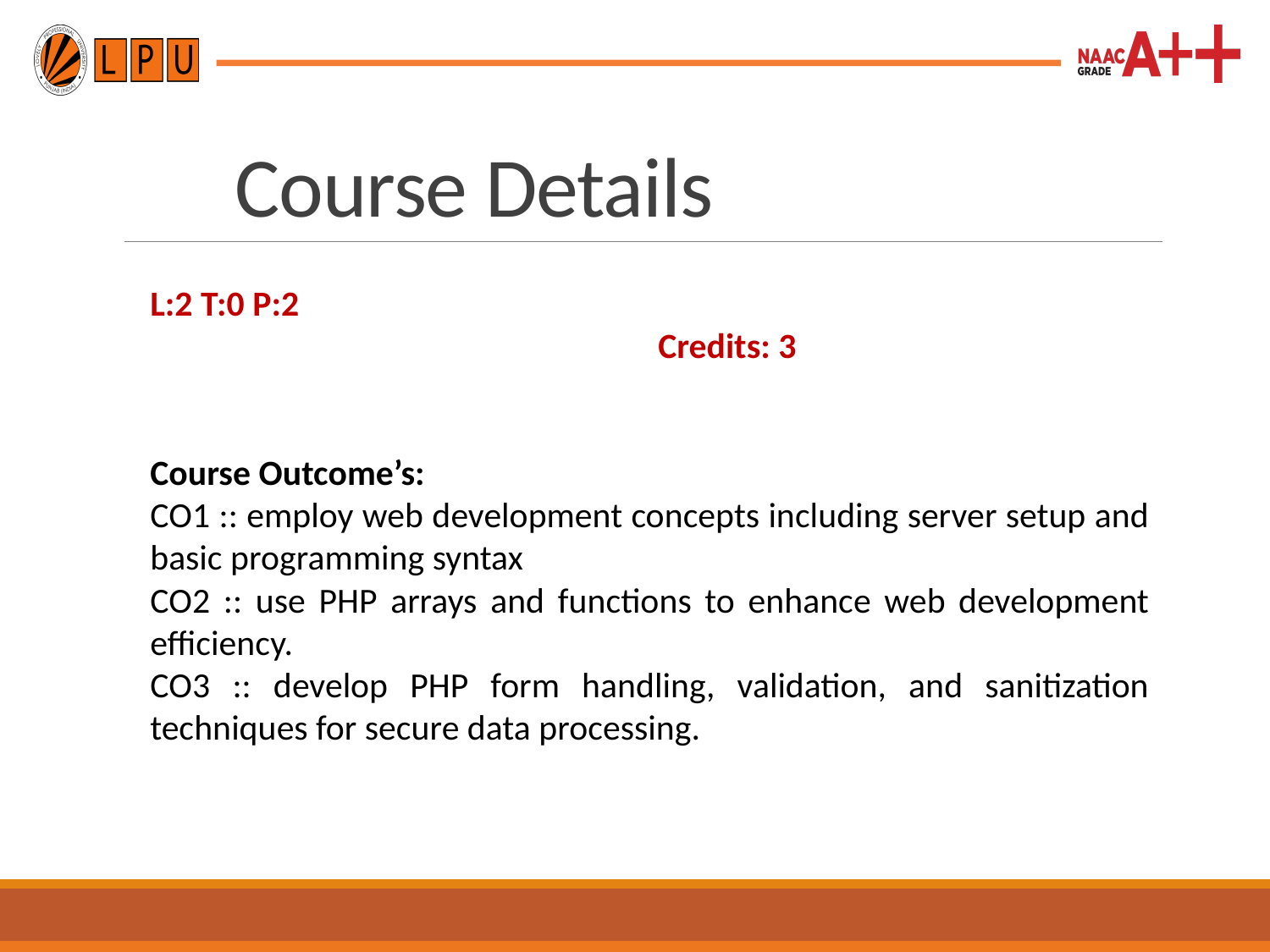

Course Details
L:2 T:0 P:2 										Credits: 3

Course Outcome’s:
CO1 :: employ web development concepts including server setup and basic programming syntax
CO2 :: use PHP arrays and functions to enhance web development efficiency.
CO3 :: develop PHP form handling, validation, and sanitization techniques for secure data processing.